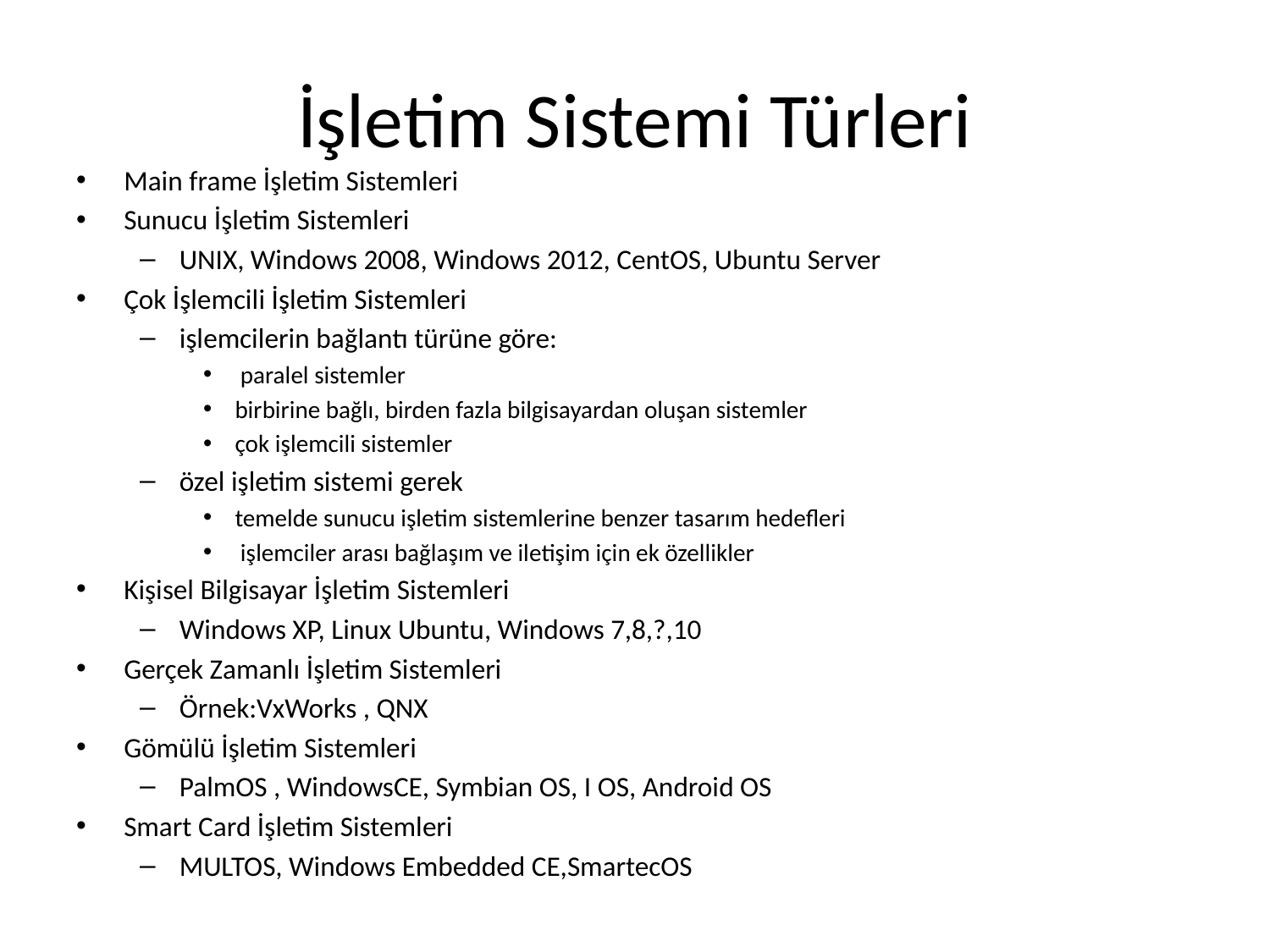

# İşletim Sistemi Türleri
Main frame İşletim Sistemleri
Sunucu İşletim Sistemleri
UNIX, Windows 2008, Windows 2012, CentOS, Ubuntu Server
Çok İşlemcili İşletim Sistemleri
işlemcilerin bağlantı türüne göre:
 paralel sistemler
birbirine bağlı, birden fazla bilgisayardan oluşan sistemler
çok işlemcili sistemler
özel işletim sistemi gerek
temelde sunucu işletim sistemlerine benzer tasarım hedefleri
 işlemciler arası bağlaşım ve iletişim için ek özellikler
Kişisel Bilgisayar İşletim Sistemleri
Windows XP, Linux Ubuntu, Windows 7,8,?,10
Gerçek Zamanlı İşletim Sistemleri
Örnek:VxWorks , QNX
Gömülü İşletim Sistemleri
PalmOS , WindowsCE, Symbian OS, I OS, Android OS
Smart Card İşletim Sistemleri
MULTOS, Windows Embedded CE,SmartecOS